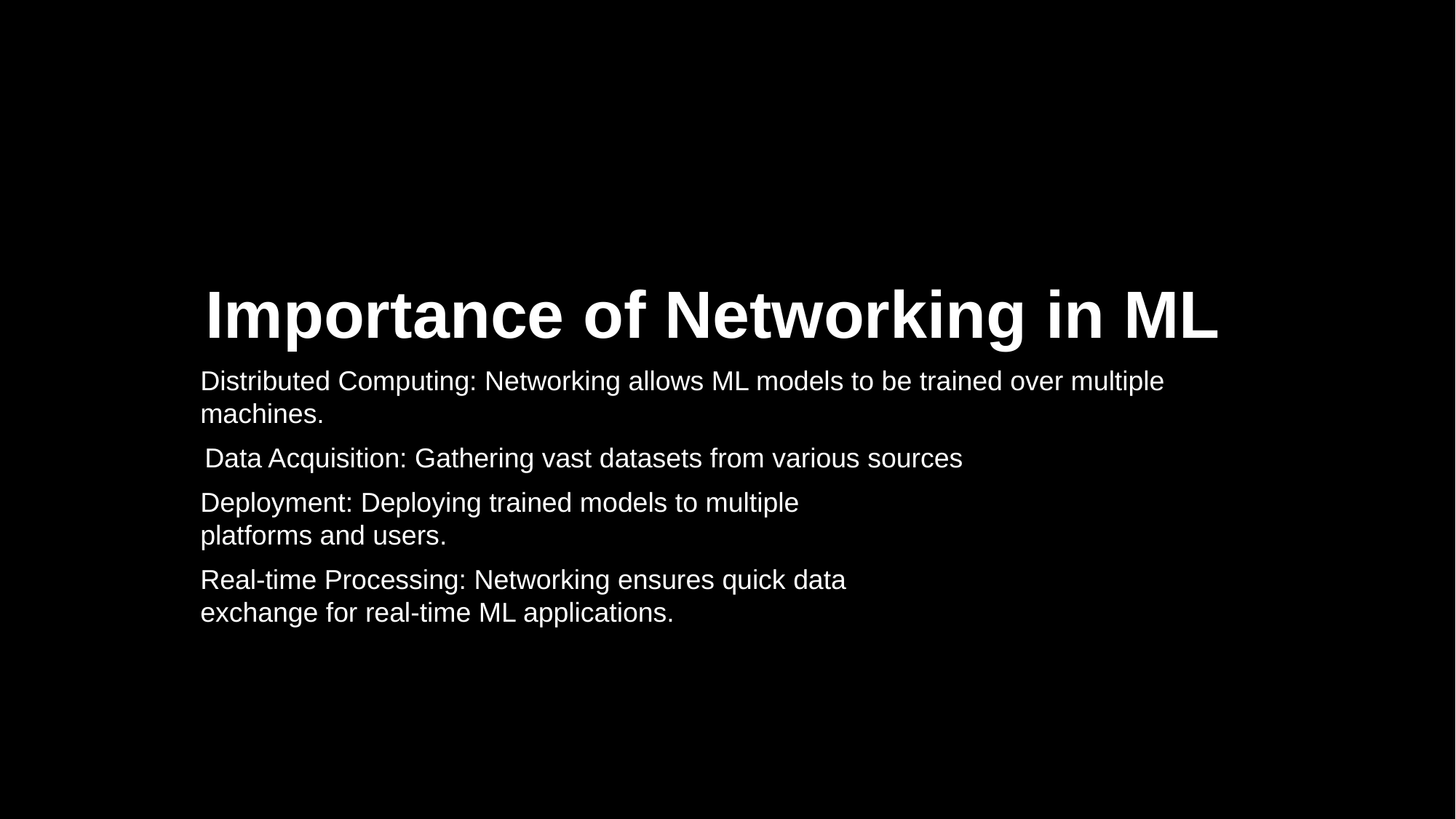

Importance of Networking in ML
Distributed Computing: Networking allows ML models to be trained over multiple machines.
Data Acquisition: Gathering vast datasets from various sources
Deployment: Deploying trained models to multiple platforms and users.
Real-time Processing: Networking ensures quick data exchange for real-time ML applications.